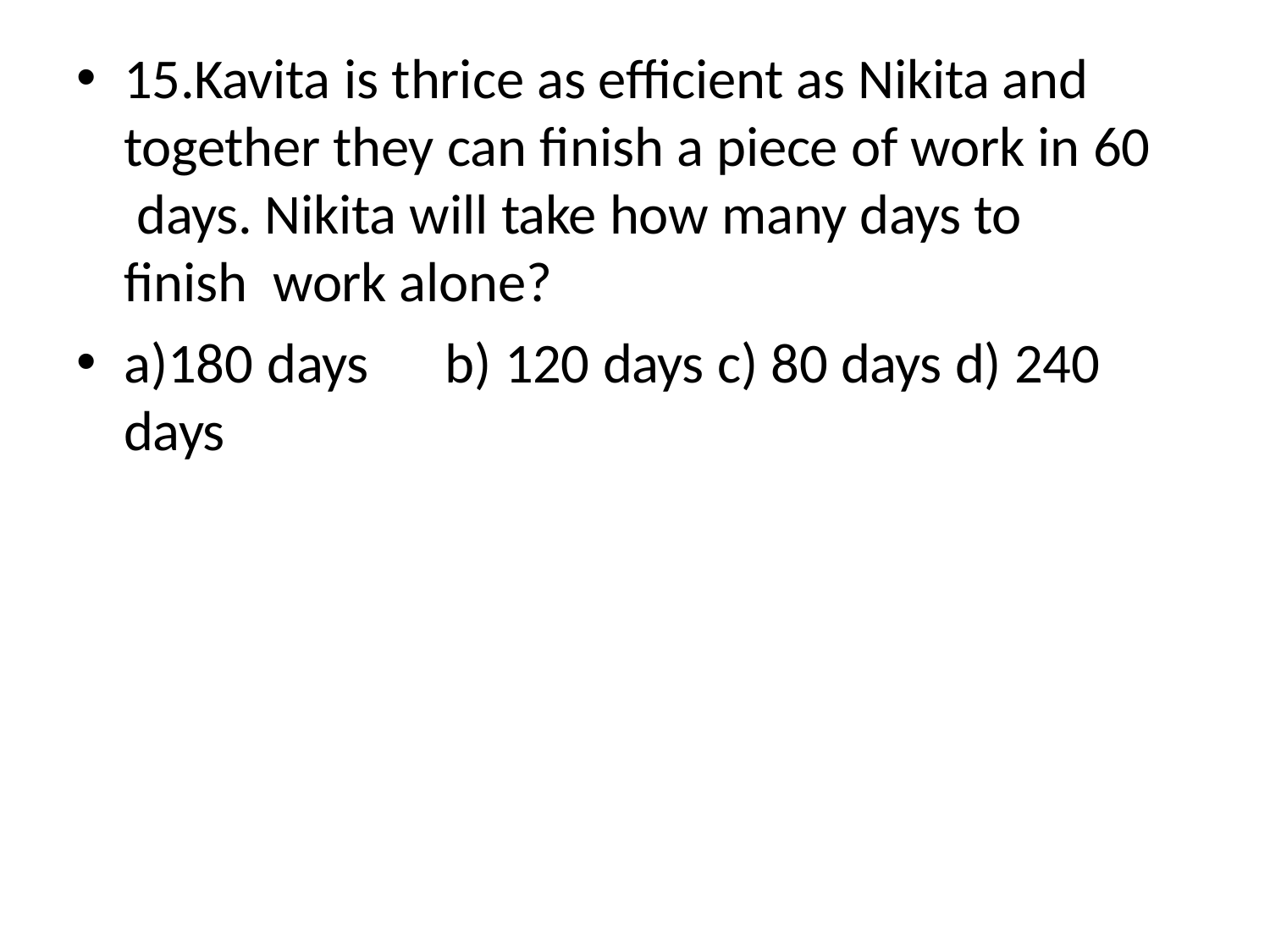

15.Kavita is thrice as efficient as Nikita and  together they can finish a piece of work in 60  days. Nikita will take how many days to finish  work alone?
a)180 days	b) 120 days c) 80 days d) 240 days